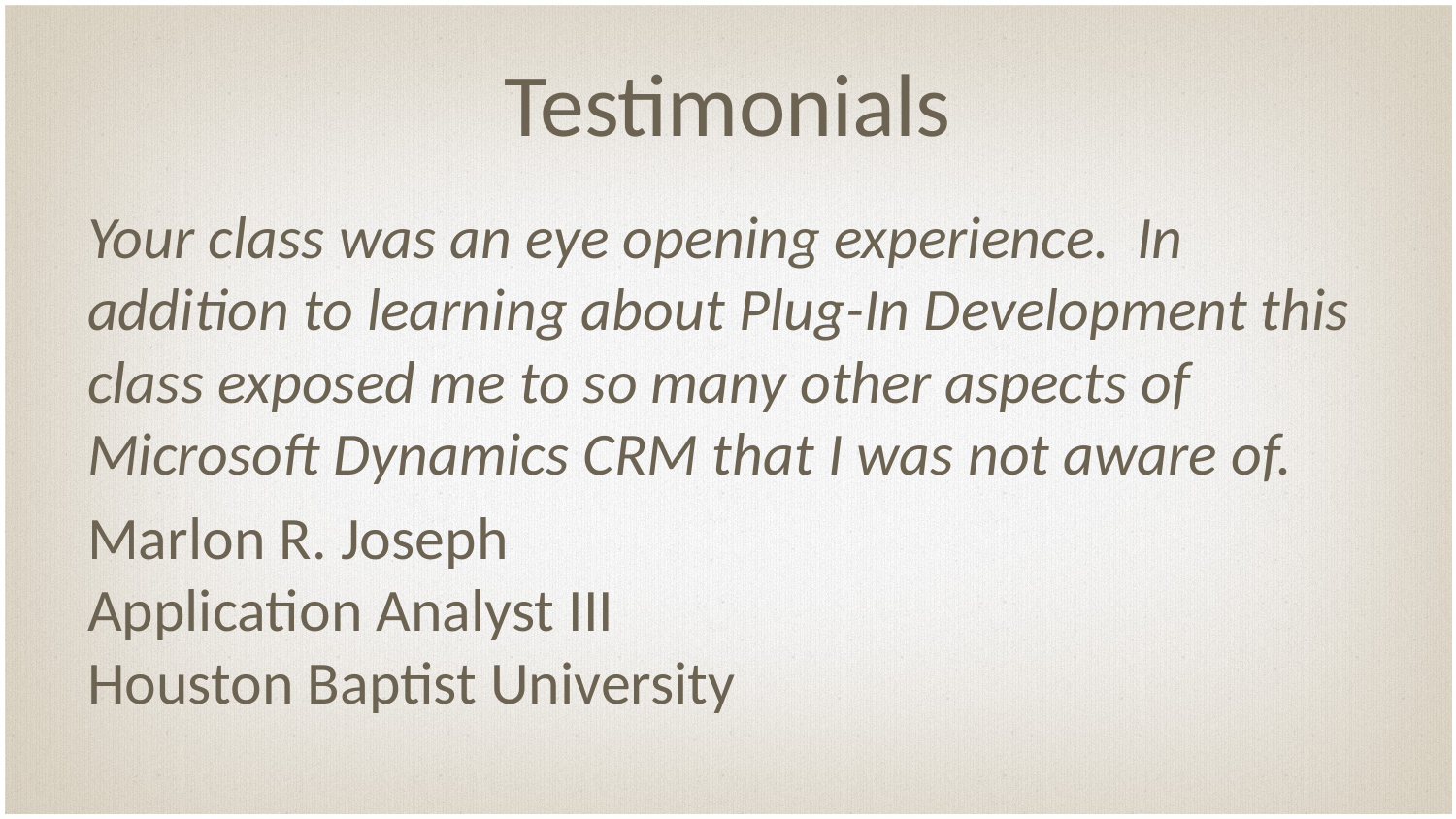

# Testimonials
Your class was an eye opening experience.  In addition to learning about Plug-In Development this class exposed me to so many other aspects of Microsoft Dynamics CRM that I was not aware of.
Marlon R. Joseph
Application Analyst III
Houston Baptist University